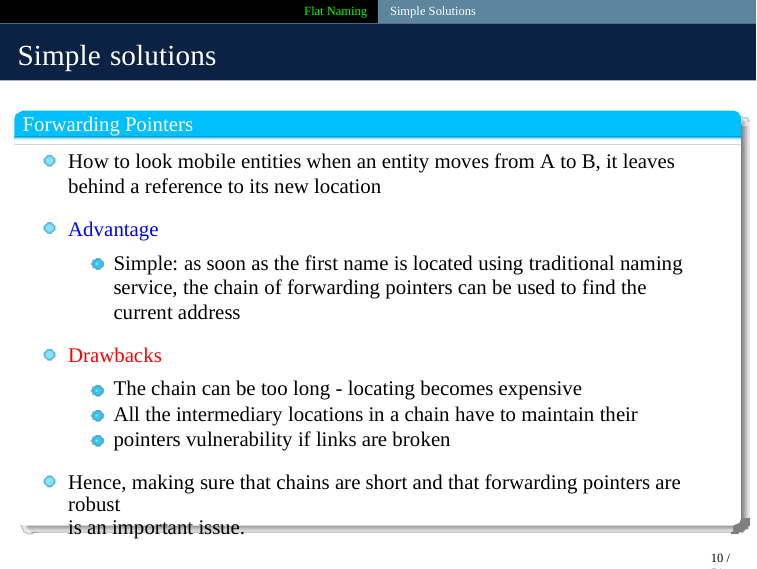

Flat Naming       Simple Solutions

Simple solutions

Forwarding Pointers
How to look mobile entities when an entity moves from A to B, it leaves behind a reference to its new location

Advantage
Simple: as soon as the first name is located using traditional naming service, the chain of forwarding pointers can be used to find the current address
Drawbacks
The chain can be too long - locating becomes expensive
All the intermediary locations in a chain have to maintain their pointers vulnerability if links are broken
Hence, making sure that chains are short and that forwarding pointers are robust
is an important issue.

10 / 51